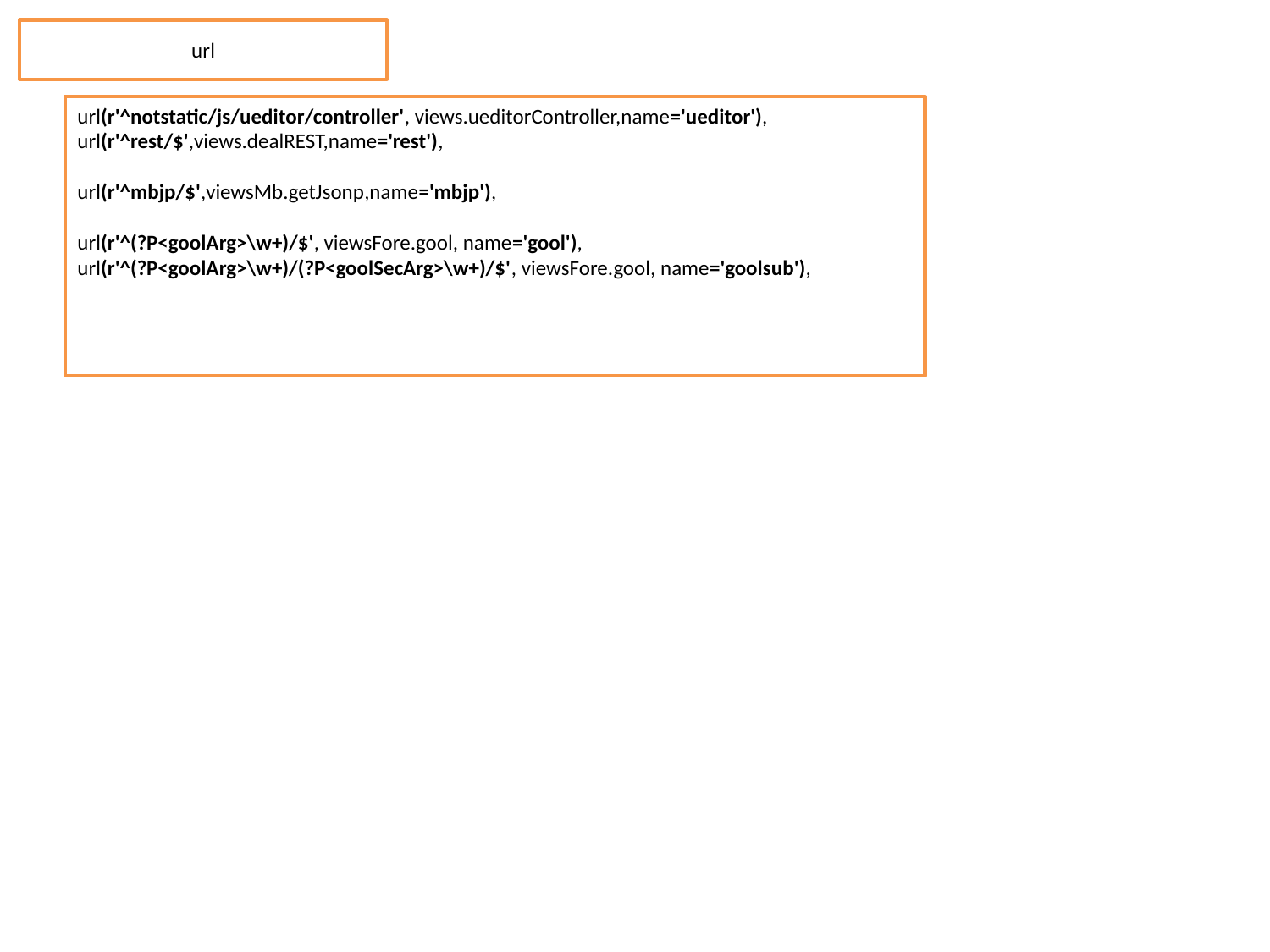

url
url(r'^notstatic/js/ueditor/controller', views.ueditorController,name='ueditor'),
url(r'^rest/$',views.dealREST,name='rest'),
url(r'^mbjp/$',viewsMb.getJsonp,name='mbjp'),
url(r'^(?P<goolArg>\w+)/$', viewsFore.gool, name='gool'),
url(r'^(?P<goolArg>\w+)/(?P<goolSecArg>\w+)/$', viewsFore.gool, name='goolsub'),